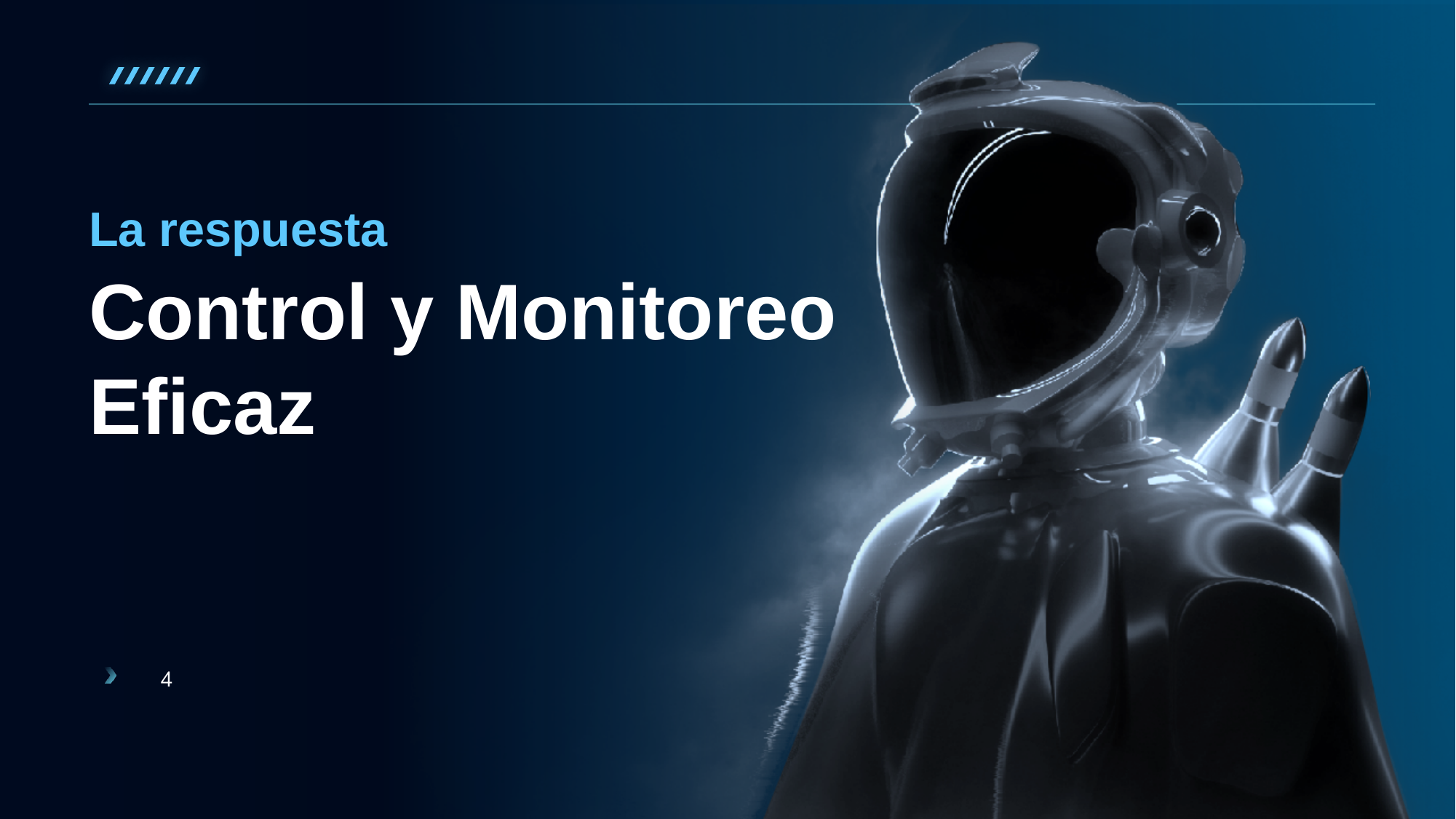

La respuesta
Control y Monitoreo Eficaz
4